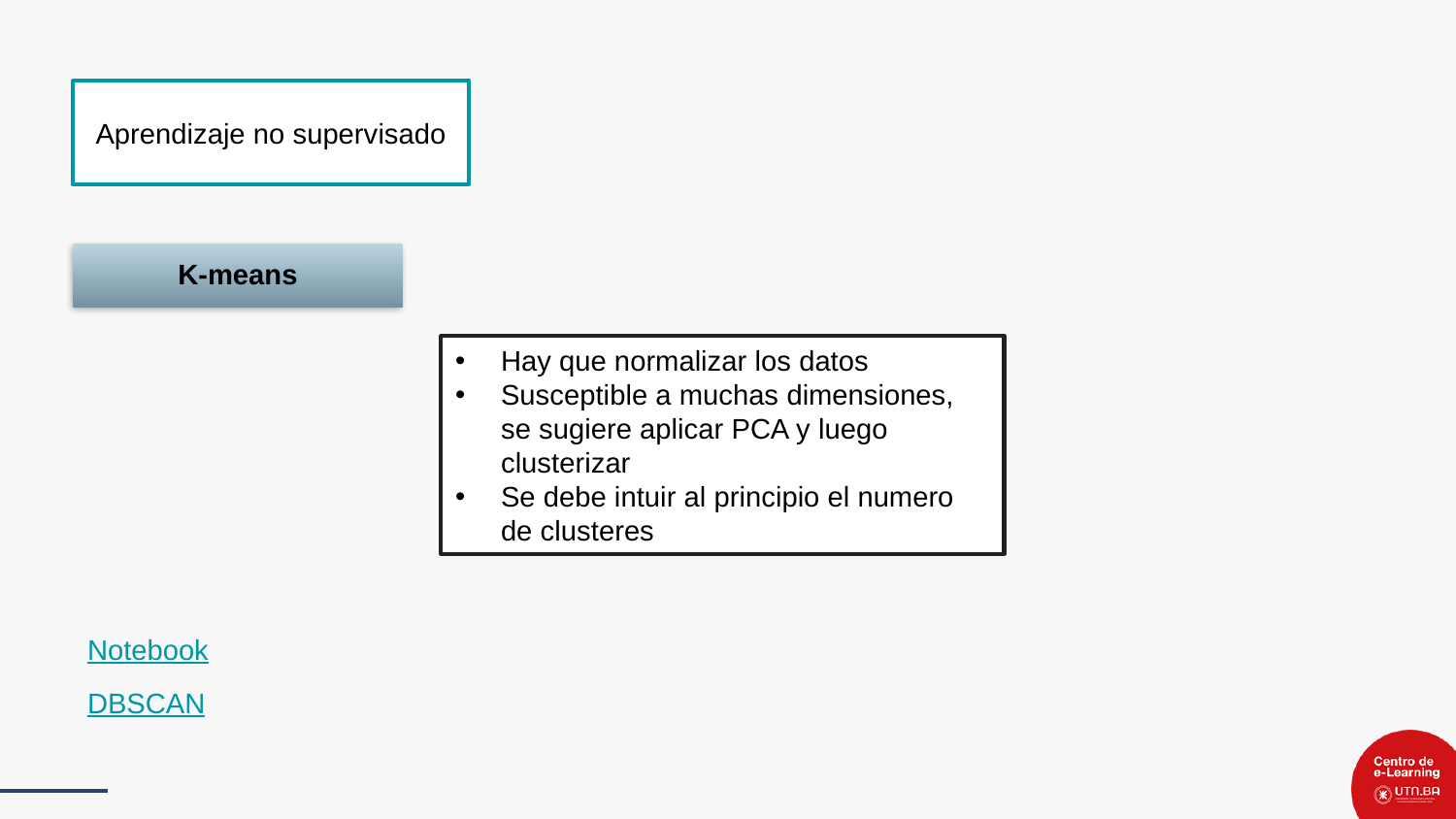

Aprendizaje no supervisado
K-means
Hay que normalizar los datos
Susceptible a muchas dimensiones, se sugiere aplicar PCA y luego clusterizar
Se debe intuir al principio el numero de clusteres
Notebook
DBSCAN